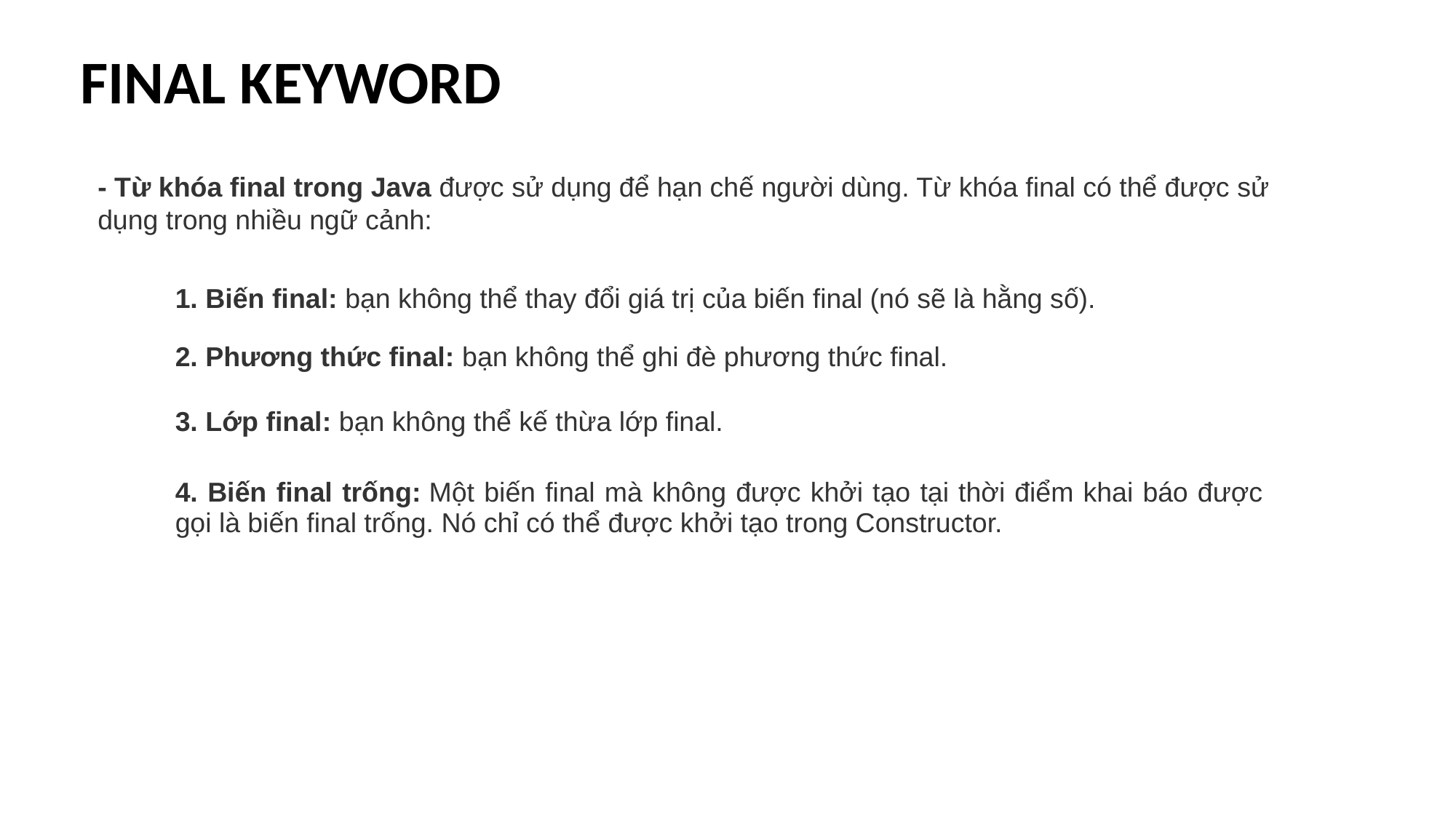

FINAL KEYWORD
- Từ khóa final trong Java được sử dụng để hạn chế người dùng. Từ khóa final có thể được sử dụng trong nhiều ngữ cảnh:
1. Biến final: bạn không thể thay đổi giá trị của biến final (nó sẽ là hằng số).
2. Phương thức final: bạn không thể ghi đè phương thức final.
3. Lớp final: bạn không thể kế thừa lớp final.
4. Biến final trống: Một biến final mà không được khởi tạo tại thời điểm khai báo được gọi là biến final trống. Nó chỉ có thể được khởi tạo trong Constructor.